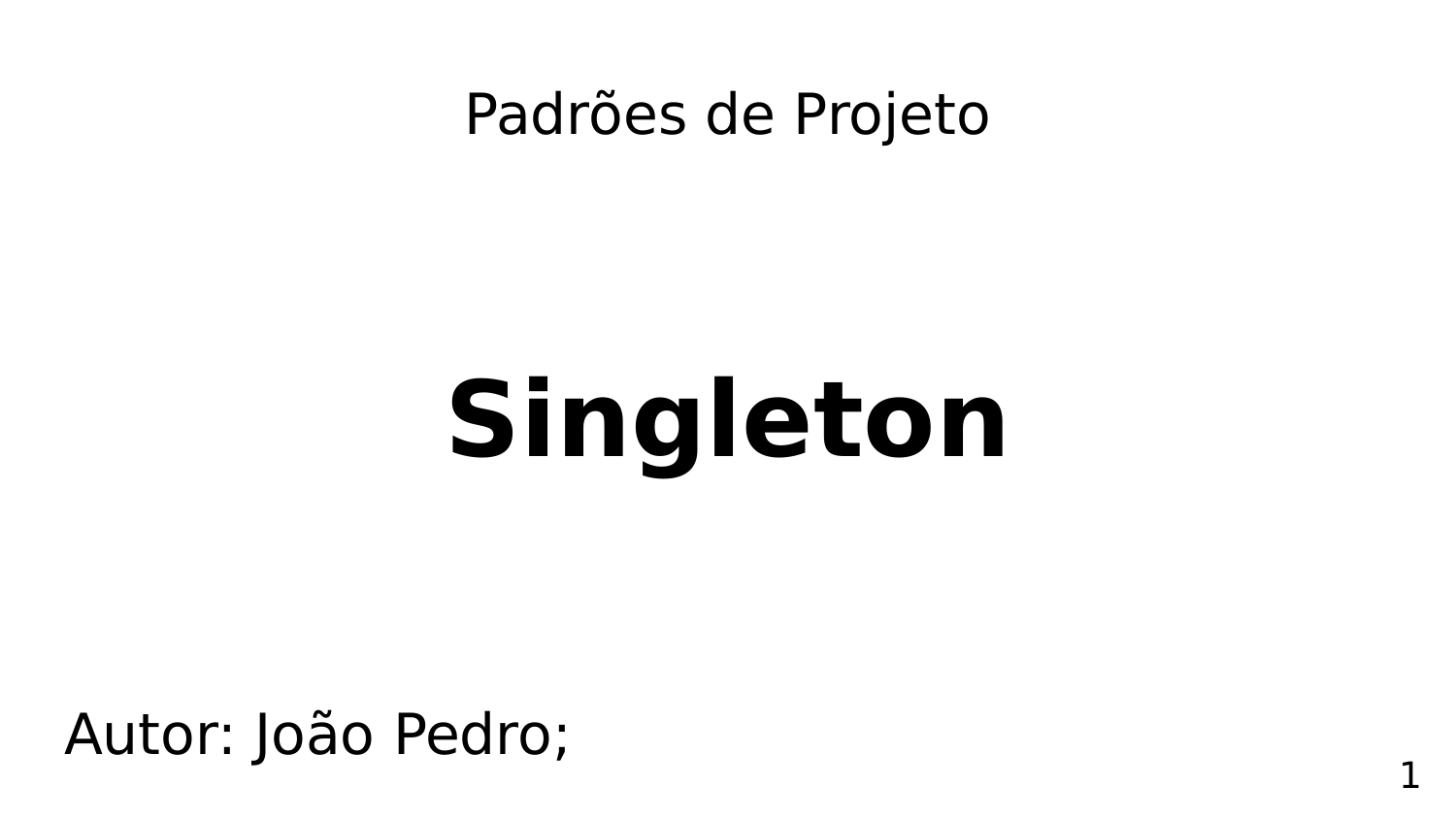

Padrões de Projeto
# Singleton
Autor: João Pedro;
1